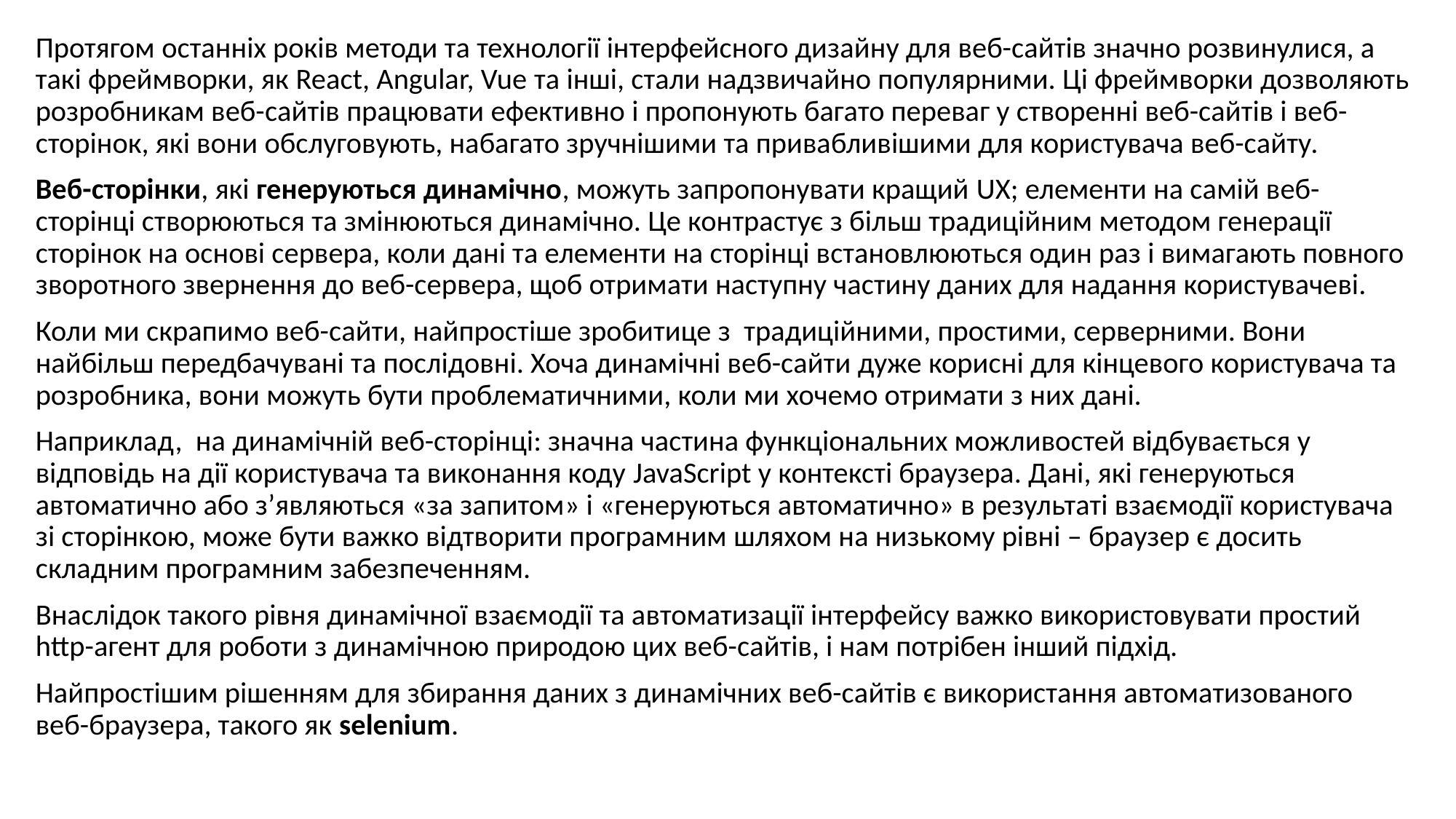

Протягом останніх років методи та технології інтерфейсного дизайну для веб-сайтів значно розвинулися, а такі фреймворки, як React, Angular, Vue та інші, стали надзвичайно популярними. Ці фреймворки дозволяють розробникам веб-сайтів працювати ефективно і пропонують багато переваг у створенні веб-сайтів і веб-сторінок, які вони обслуговують, набагато зручнішими та привабливішими для користувача веб-сайту.
Веб-сторінки, які генеруються динамічно, можуть запропонувати кращий UX; елементи на самій веб-сторінці створюються та змінюються динамічно. Це контрастує з більш традиційним методом генерації сторінок на основі сервера, коли дані та елементи на сторінці встановлюються один раз і вимагають повного зворотного звернення до веб-сервера, щоб отримати наступну частину даних для надання користувачеві.
Коли ми скрапимо веб-сайти, найпростіше зробитице з  традиційними, простими, серверними. Вони найбільш передбачувані та послідовні. Хоча динамічні веб-сайти дуже корисні для кінцевого користувача та розробника, вони можуть бути проблематичними, коли ми хочемо отримати з них дані.
Наприклад,  на динамічній веб-сторінці: значна частина функціональних можливостей відбувається у відповідь на дії користувача та виконання коду JavaScript у контексті браузера. Дані, які генеруються автоматично або з’являються «за запитом» і «генеруються автоматично» в результаті взаємодії користувача зі сторінкою, може бути важко відтворити програмним шляхом на низькому рівні – браузер є досить складним програмним забезпеченням.
Внаслідок такого рівня динамічної взаємодії та автоматизації інтерфейсу важко використовувати простий http-агент для роботи з динамічною природою цих веб-сайтів, і нам потрібен інший підхід.
Найпростішим рішенням для збирання даних з динамічних веб-сайтів є використання автоматизованого веб-браузера, такого як selenium.